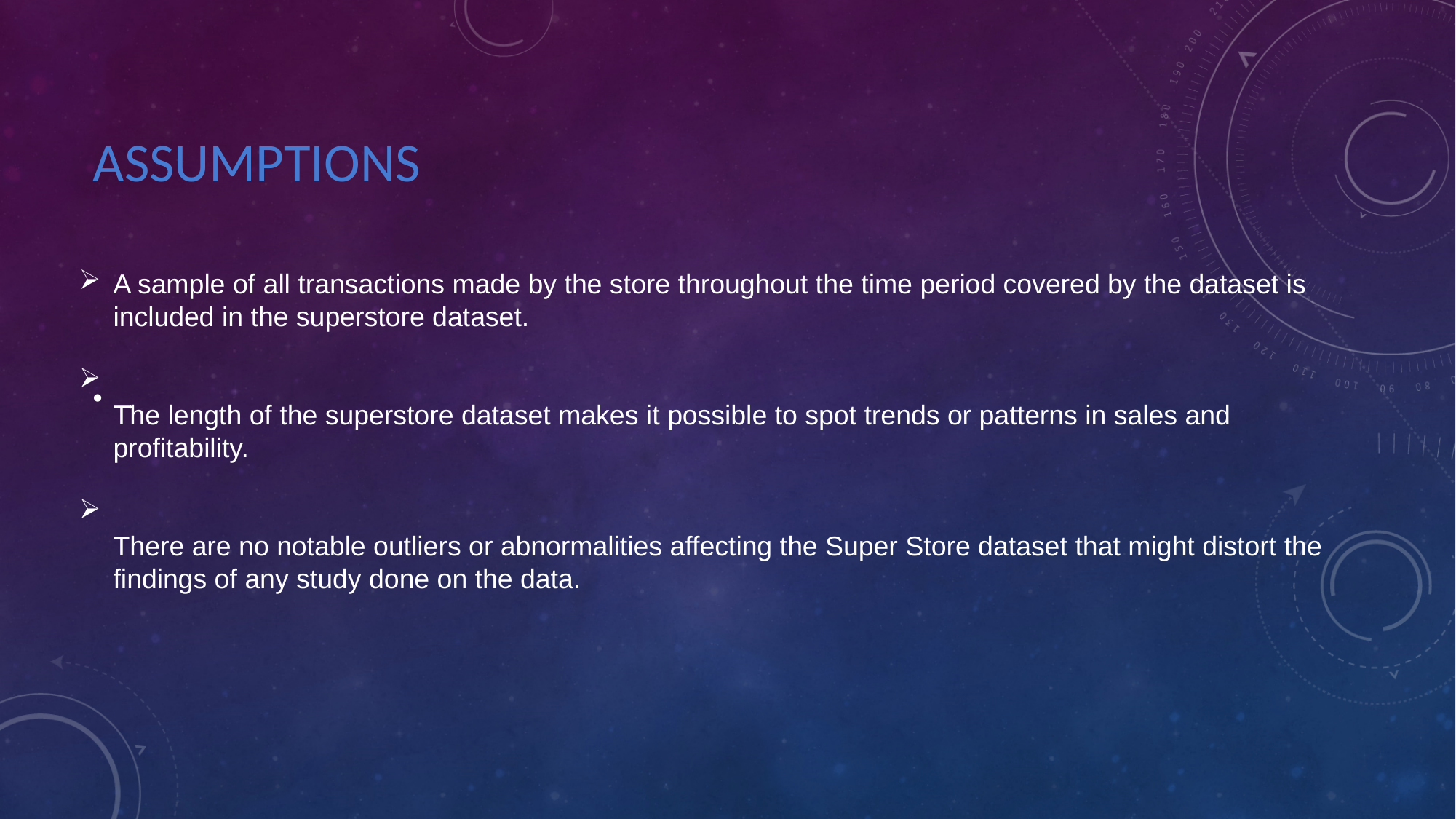

A sample of all transactions made by the store throughout the time period covered by the dataset is included in the superstore dataset.
# assumptions
.

A sample of all transactions made by the store throughout the time period covered by the dataset is included in the superstore dataset.

The length of the superstore dataset makes it possible to spot trends or patterns in sales and profitability.

There are no notable outliers or abnormalities affecting the Super Store dataset that might distort the findings of any study done on the data.